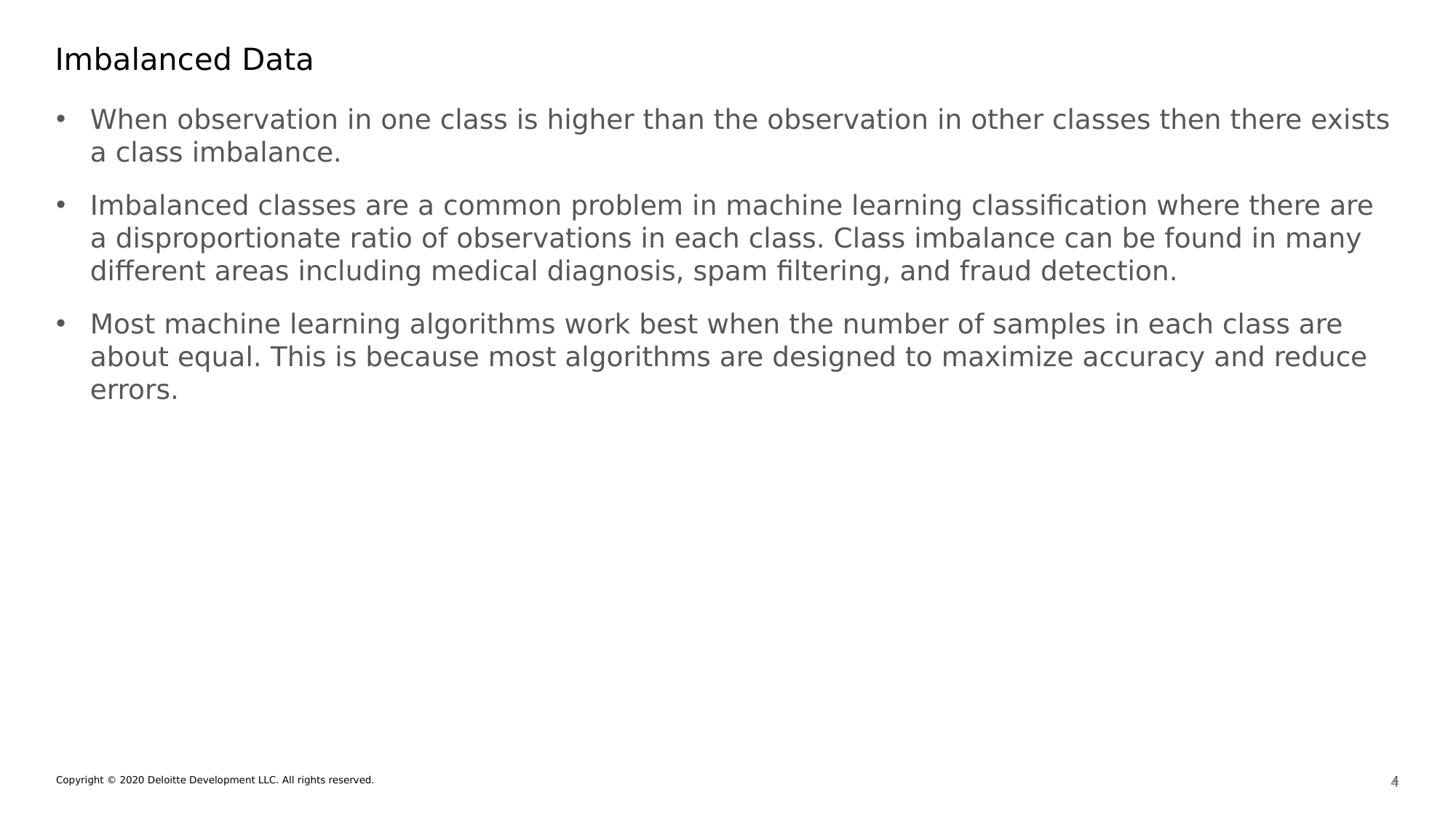

# Imbalanced Data
When observation in one class is higher than the observation in other classes then there exists a class imbalance.
Imbalanced classes are a common problem in machine learning classification where there are a disproportionate ratio of observations in each class. Class imbalance can be found in many different areas including medical diagnosis, spam filtering, and fraud detection.
Most machine learning algorithms work best when the number of samples in each class are about equal. This is because most algorithms are designed to maximize accuracy and reduce errors.

4